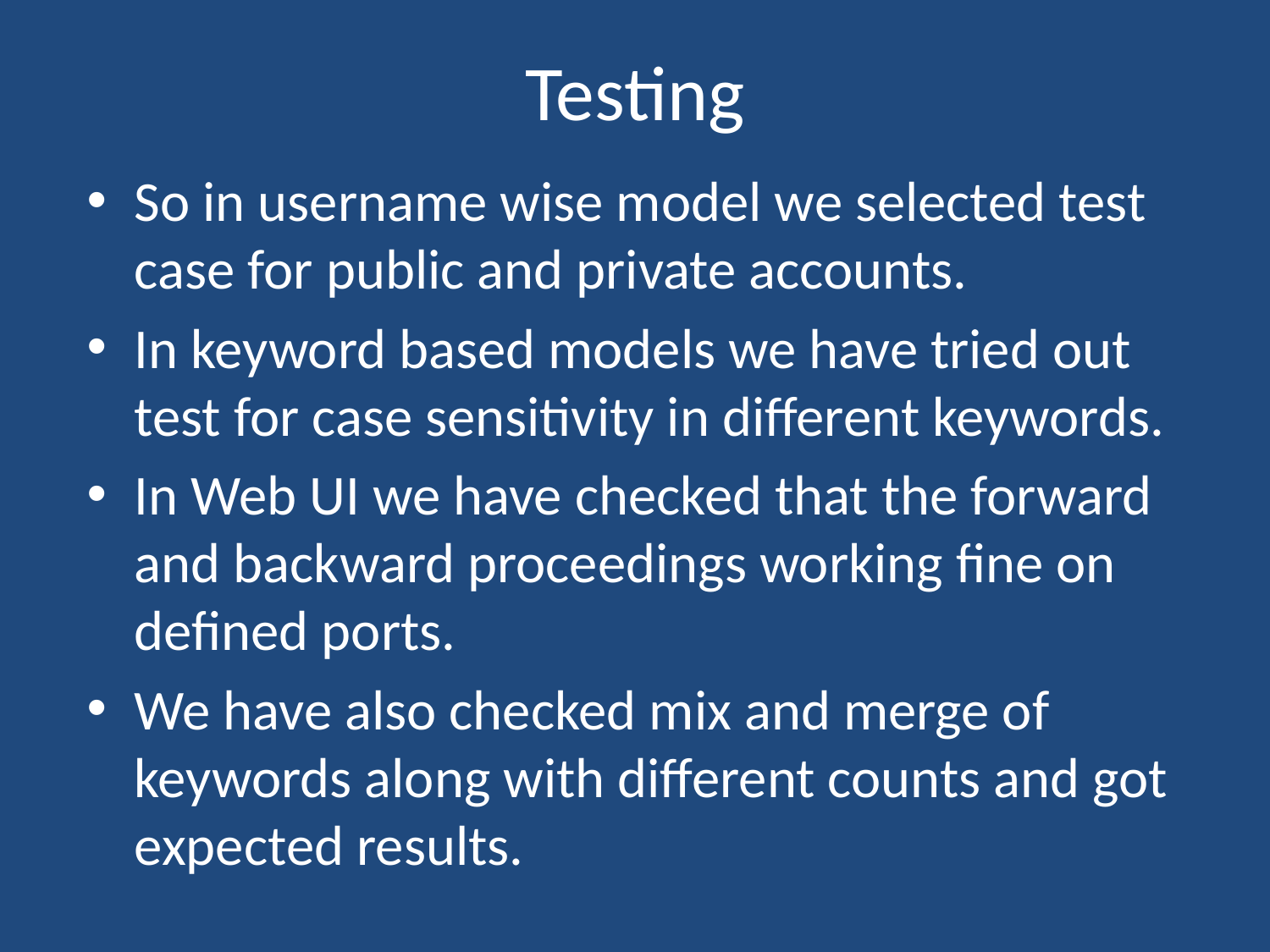

# Testing
So in username wise model we selected test case for public and private accounts.
In keyword based models we have tried out test for case sensitivity in different keywords.
In Web UI we have checked that the forward and backward proceedings working fine on defined ports.
We have also checked mix and merge of keywords along with different counts and got expected results.